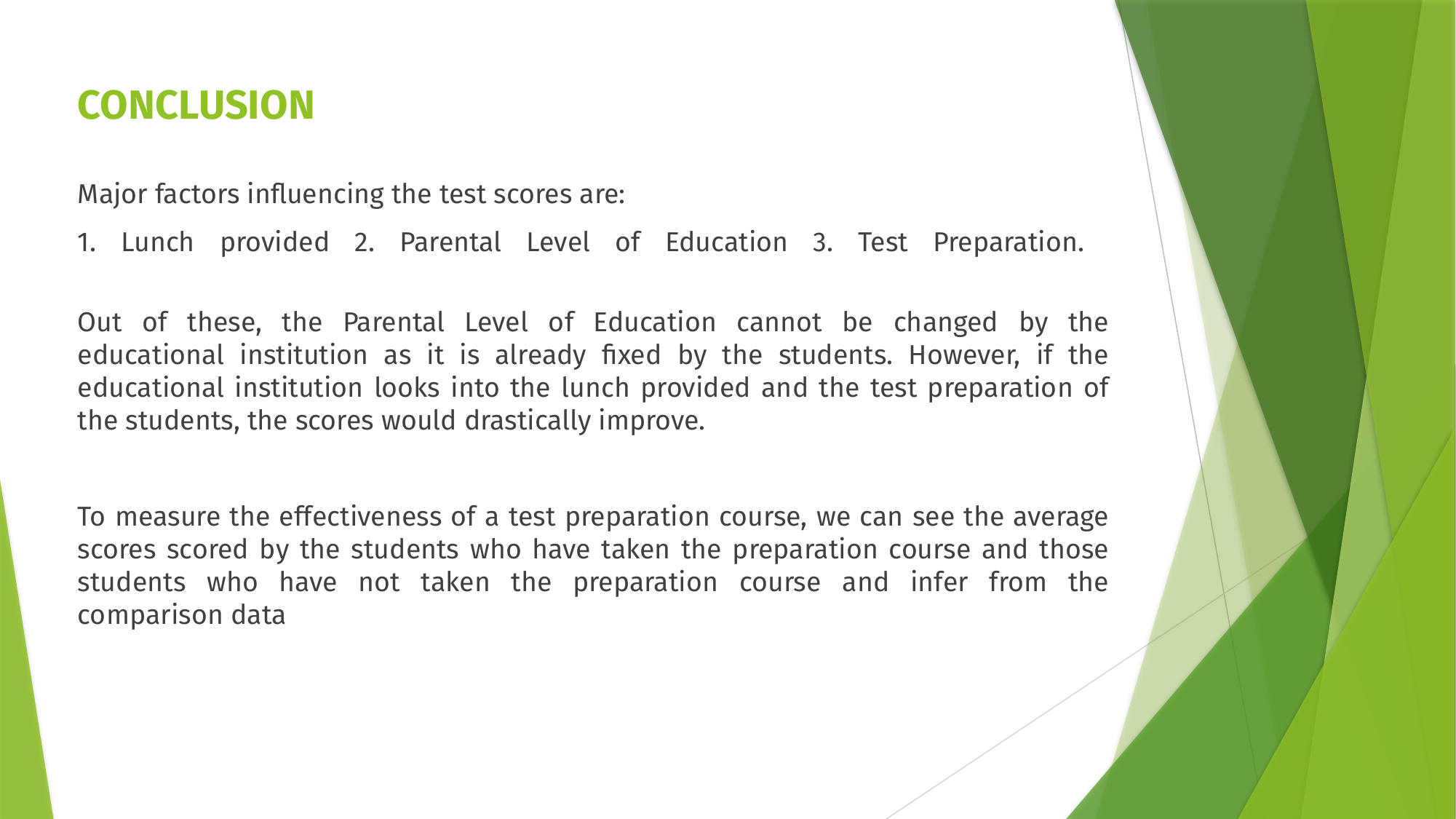

# CONCLUSION
Major factors influencing the test scores are:
1. Lunch provided 2. Parental Level of Education 3. Test Preparation.
Out of these, the Parental Level of Education cannot be changed by the educational institution as it is already fixed by the students. However, if the educational institution looks into the lunch provided and the test preparation of the students, the scores would drastically improve.

To measure the effectiveness of a test preparation course, we can see the average scores scored by the students who have taken the preparation course and those students who have not taken the preparation course and infer from the comparison data